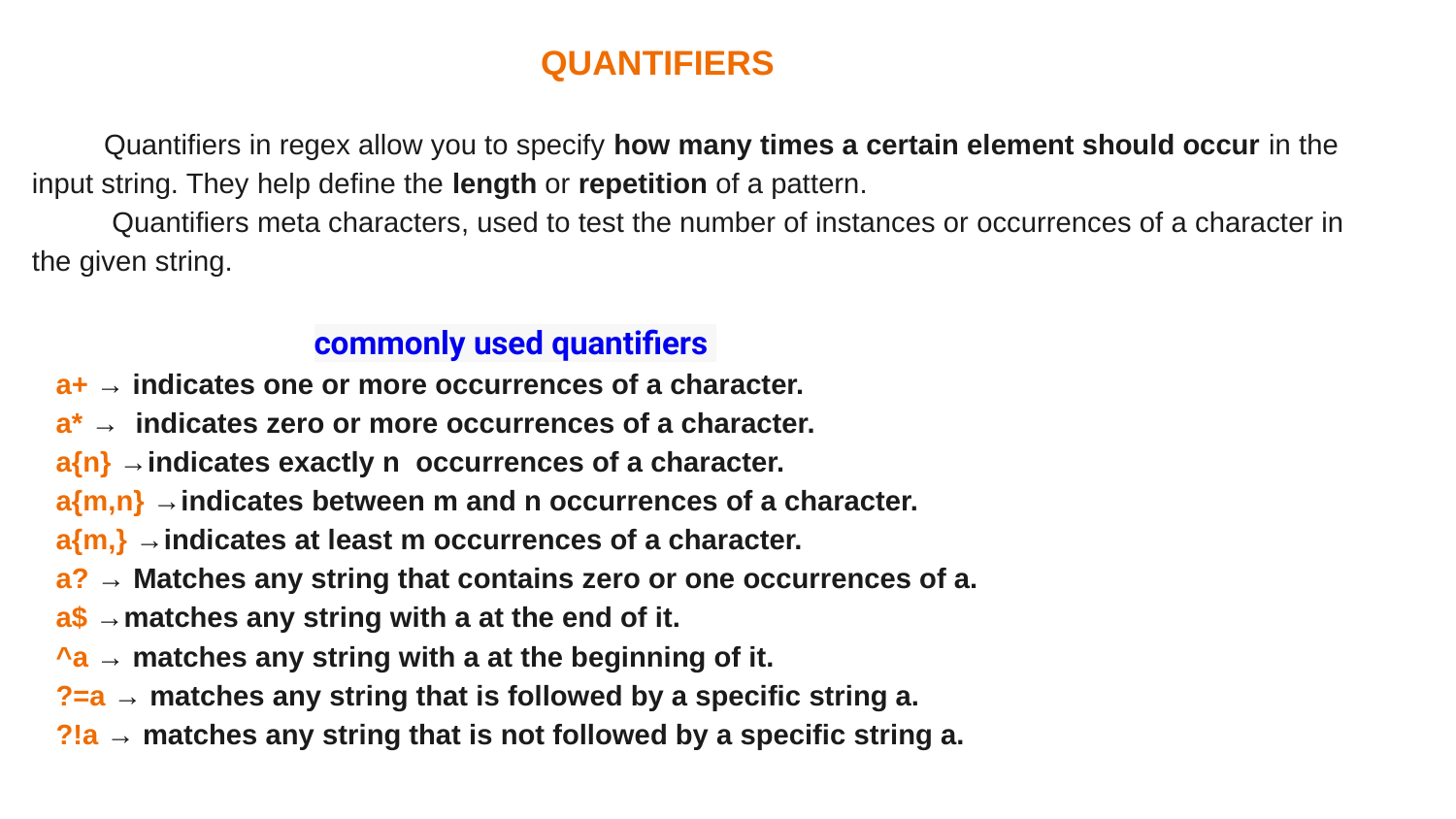

# QUANTIFIERS

         Quantifiers in regex allow you to specify how many times a certain element should occur in the input string. They help define the length or repetition of a pattern.
          Quantifiers meta characters, used to test the number of instances or occurrences of a character in the given string.

                                   commonly used quantifiers
   a+ → indicates one or more occurrences of a character.
   a* →  indicates zero or more occurrences of a character.
   a{n} →indicates exactly n  occurrences of a character.
   a{m,n} →indicates between m and n occurrences of a character.
   a{m,} →indicates at least m occurrences of a character.
   a? → Matches any string that contains zero or one occurrences of a.
   a$ →matches any string with a at the end of it.
   ^a → matches any string with a at the beginning of it.
   ?=a → matches any string that is followed by a specific string a.
   ?!a → matches any string that is not followed by a specific string a.